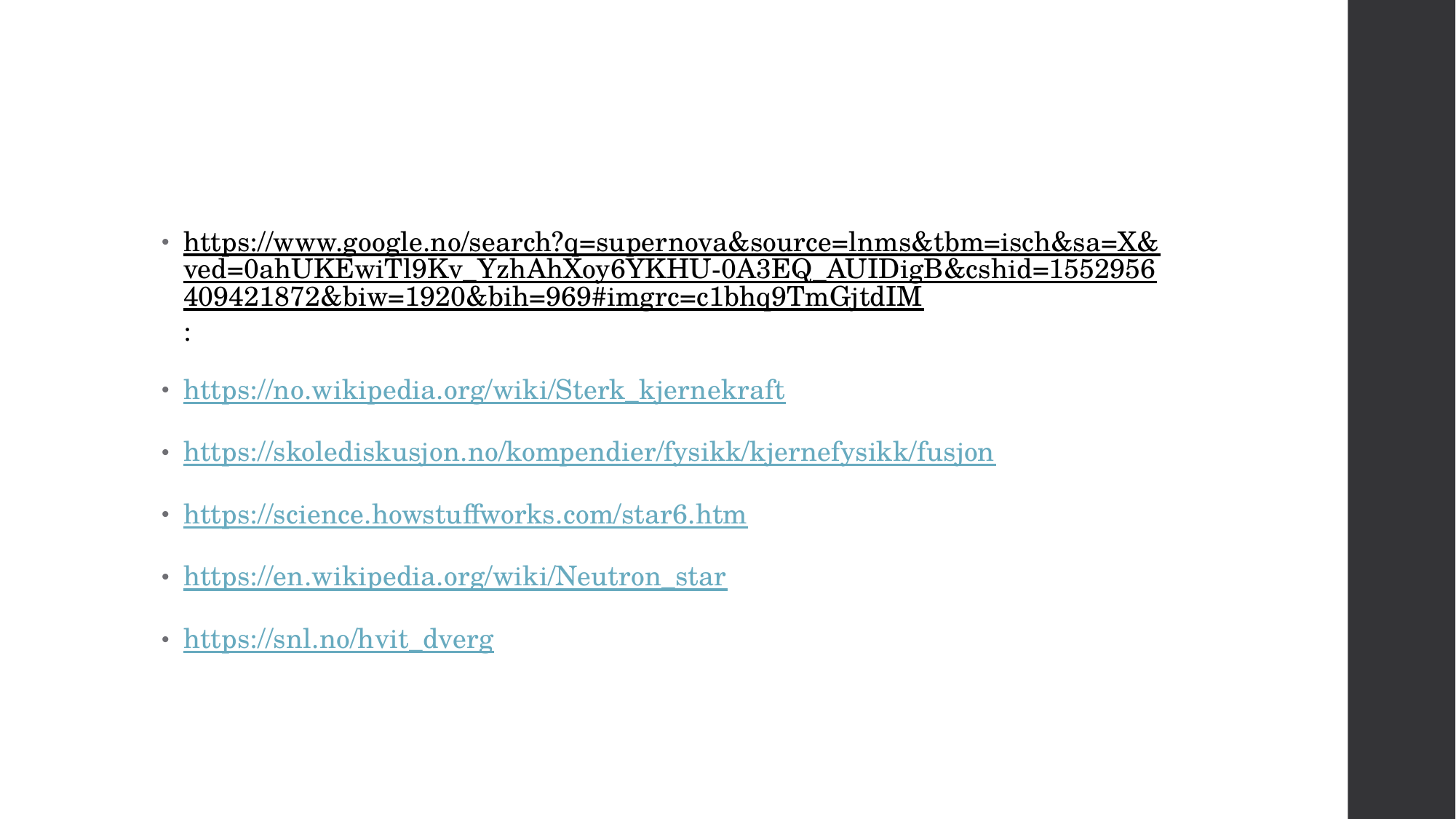

#
https://www.google.no/search?q=supernova&source=lnms&tbm=isch&sa=X&ved=0ahUKEwiTl9Kv_YzhAhXoy6YKHU-0A3EQ_AUIDigB&cshid=1552956409421872&biw=1920&bih=969#imgrc=c1bhq9TmGjtdIM:
https://no.wikipedia.org/wiki/Sterk_kjernekraft
https://skolediskusjon.no/kompendier/fysikk/kjernefysikk/fusjon
https://science.howstuffworks.com/star6.htm
https://en.wikipedia.org/wiki/Neutron_star
https://snl.no/hvit_dverg